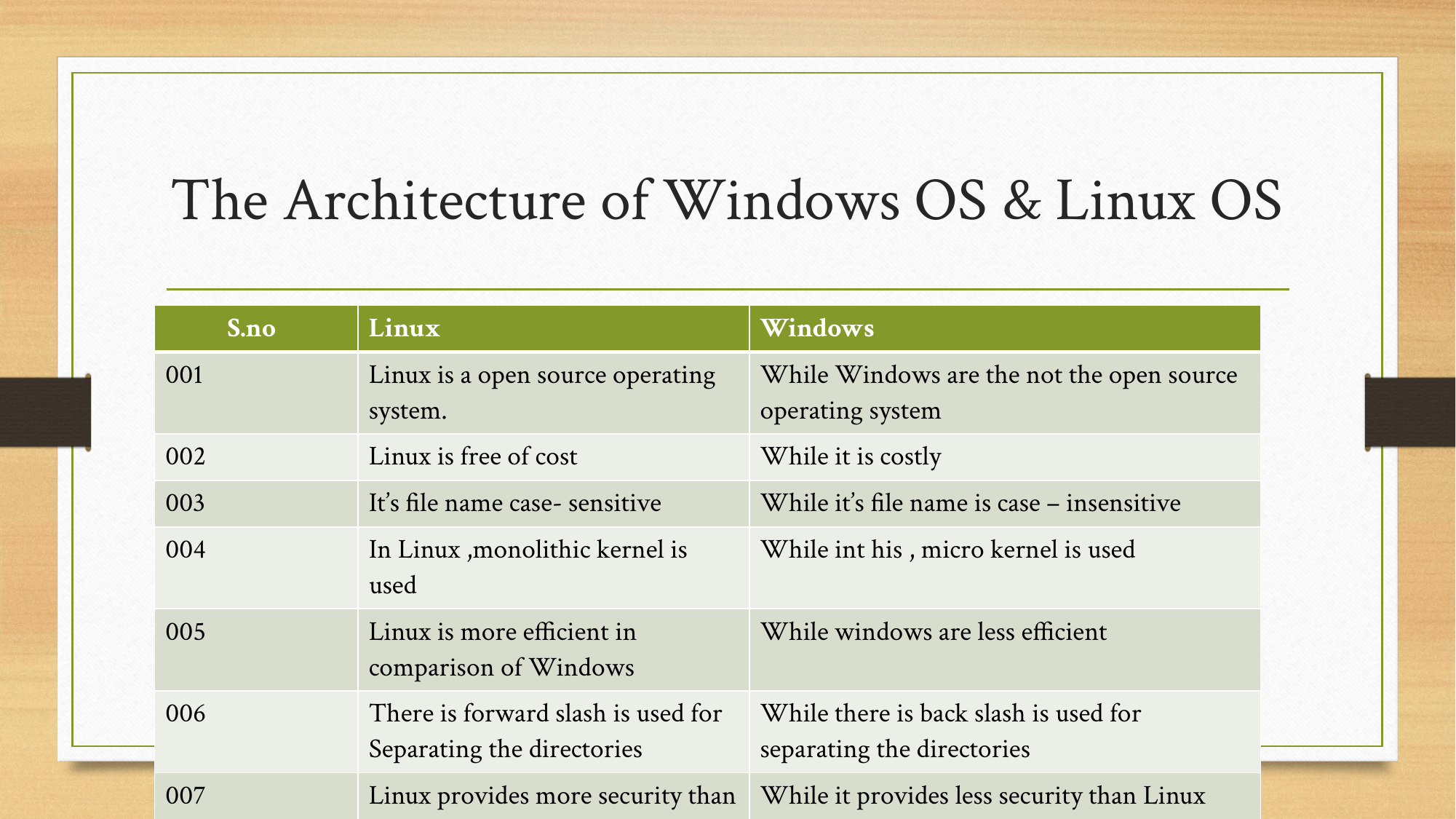

# The Architecture of Windows OS & Linux OS
| S.no | Linux | Windows |
| --- | --- | --- |
| 001 | Linux is a open source operating system. | While Windows are the not the open source operating system |
| 002 | Linux is free of cost | While it is costly |
| 003 | It’s file name case- sensitive | While it’s file name is case – insensitive |
| 004 | In Linux ,monolithic kernel is used | While int his , micro kernel is used |
| 005 | Linux is more efficient in comparison of Windows | While windows are less efficient |
| 006 | There is forward slash is used for Separating the directories | While there is back slash is used for separating the directories |
| 007 | Linux provides more security than windows | While it provides less security than Linux |